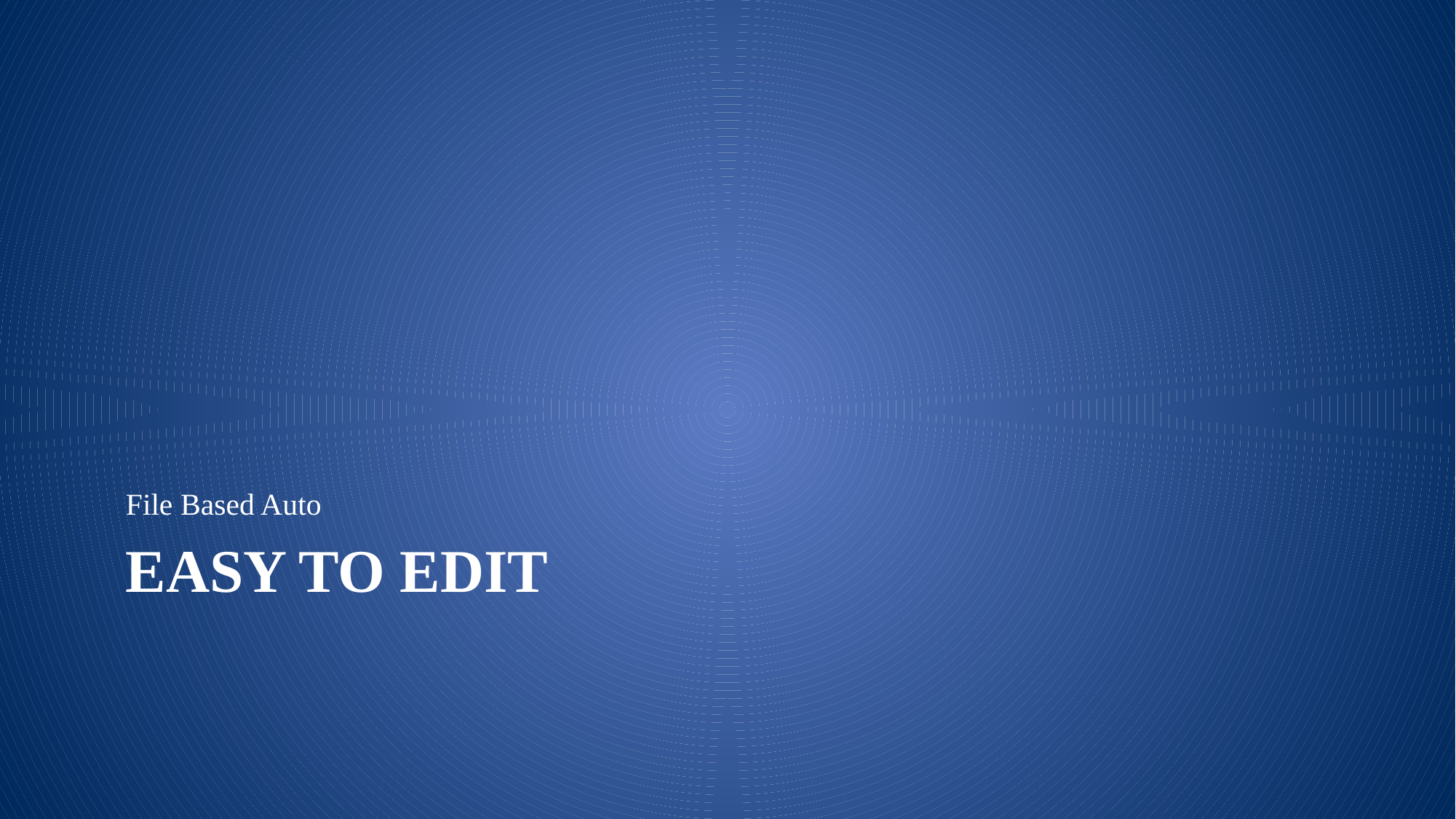

File Based Auto
# Easy to Edit